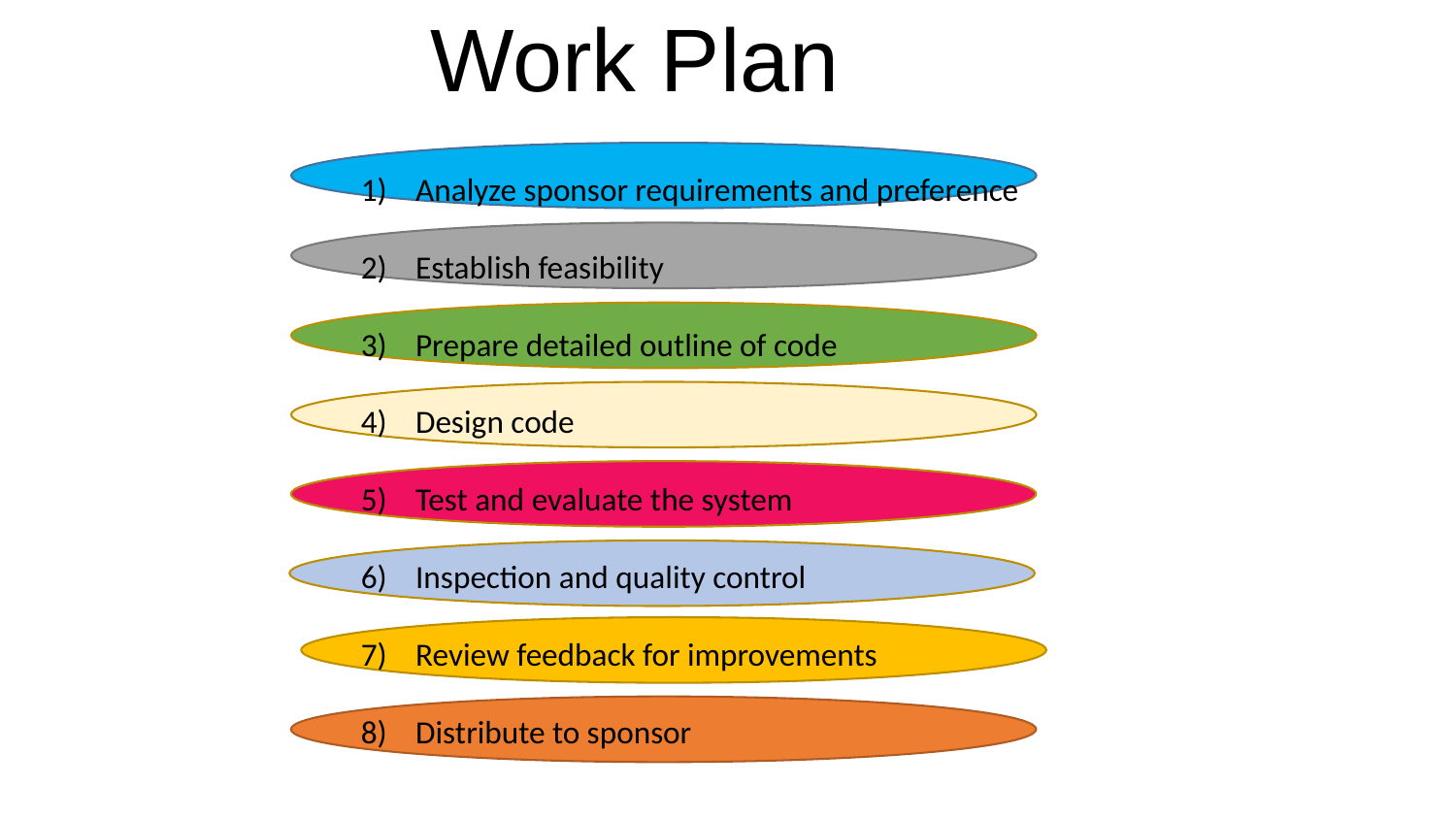

# Work Plan
Analyze sponsor requirements and preference
Establish feasibility
Prepare detailed outline of code
Design code
Test and evaluate the system
Inspection and quality control
Review feedback for improvements
Distribute to sponsor